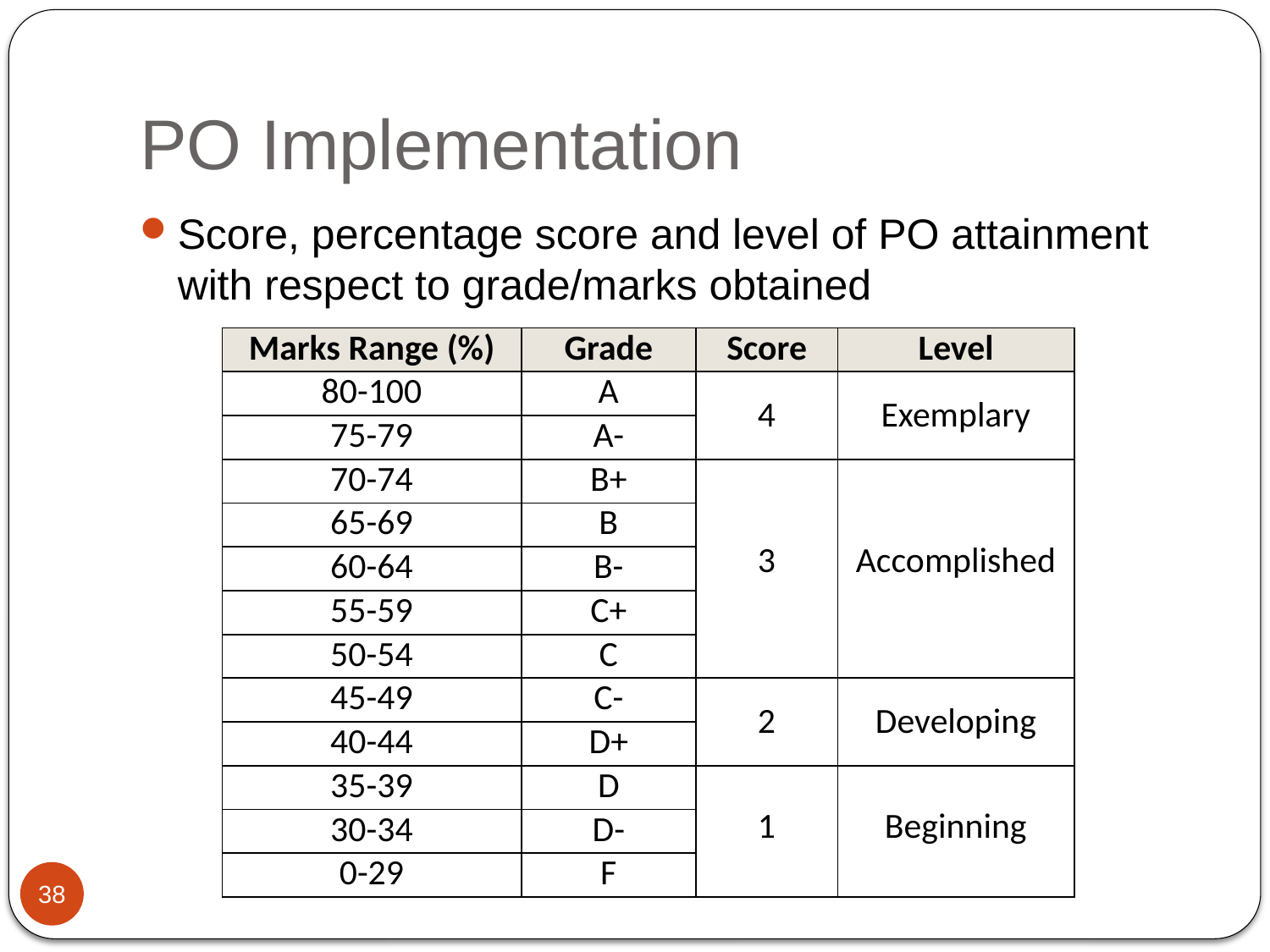

# PO Implementation
Score, percentage score and level of PO attainment with respect to grade/marks obtained
| Marks Range (%) | Grade | Score | Level |
| --- | --- | --- | --- |
| 80-100 | A | 4 | Exemplary |
| 75-79 | A- |  |  |
| 70-74 | B+ | 3 | Accomplished |
| 65-69 | B |  |  |
| 60-64 | B- |  |  |
| 55-59 | C+ |  |  |
| 50-54 | C |  |  |
| 45-49 | C- | 2 | Developing |
| 40-44 | D+ |  |  |
| 35-39 | D | 1 | Beginning |
| 30-34 | D- |  |  |
| 0-29 | F |  |  |
38